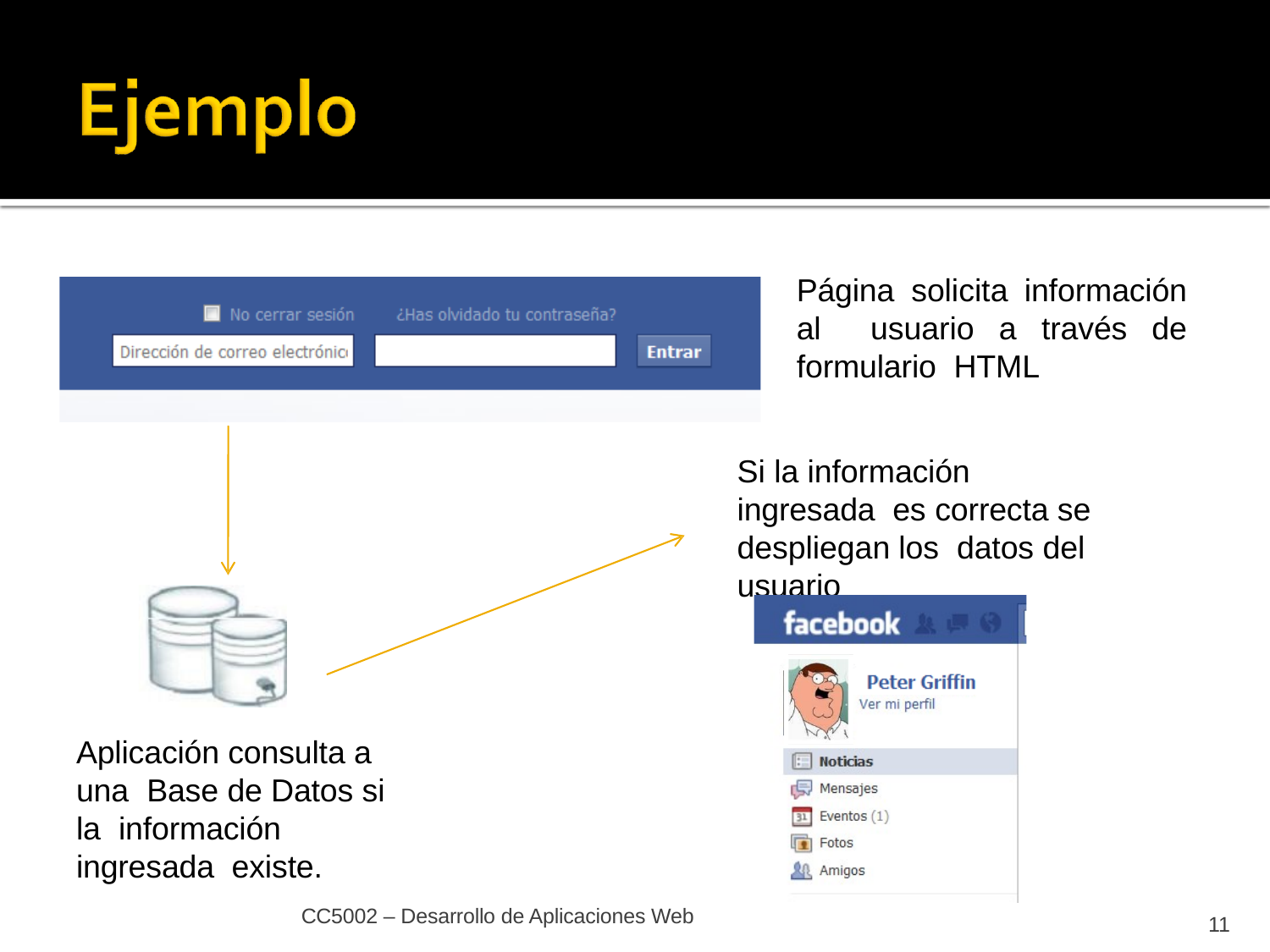

# Página solicita información al  usuario a través de formulario  HTML

Si la información ingresada  es correcta se despliegan los  datos del usuario

Aplicación consulta a una  Base de Datos si la  información ingresada  existe.
CC5002 – Desarrollo de Aplicaciones Web

11